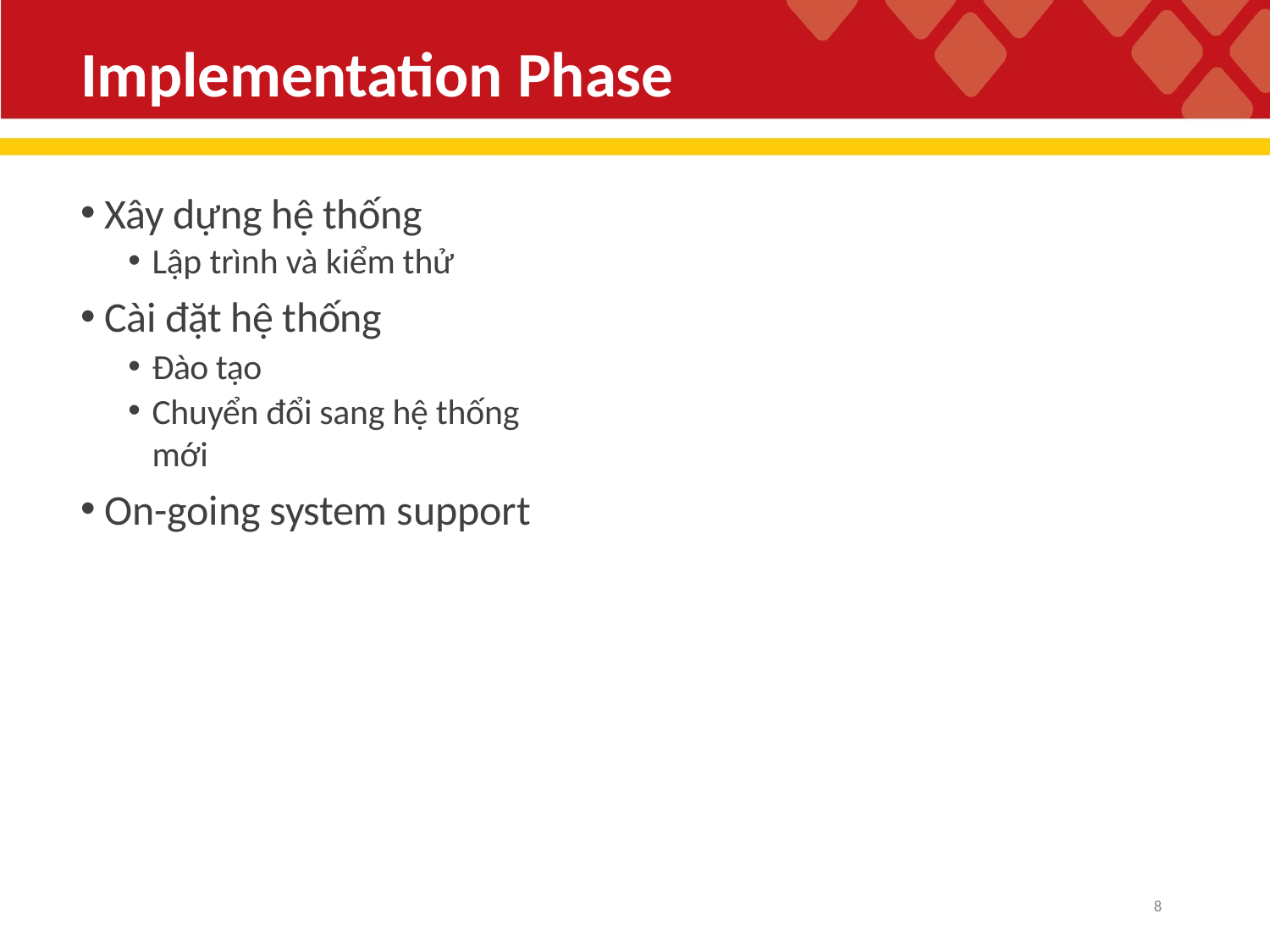

# Implementation Phase
Xây dựng hệ thống
Lập trình và kiểm thử
Cài đặt hệ thống
Đào tạo
Chuyển đổi sang hệ thống mới
On-going system support
8